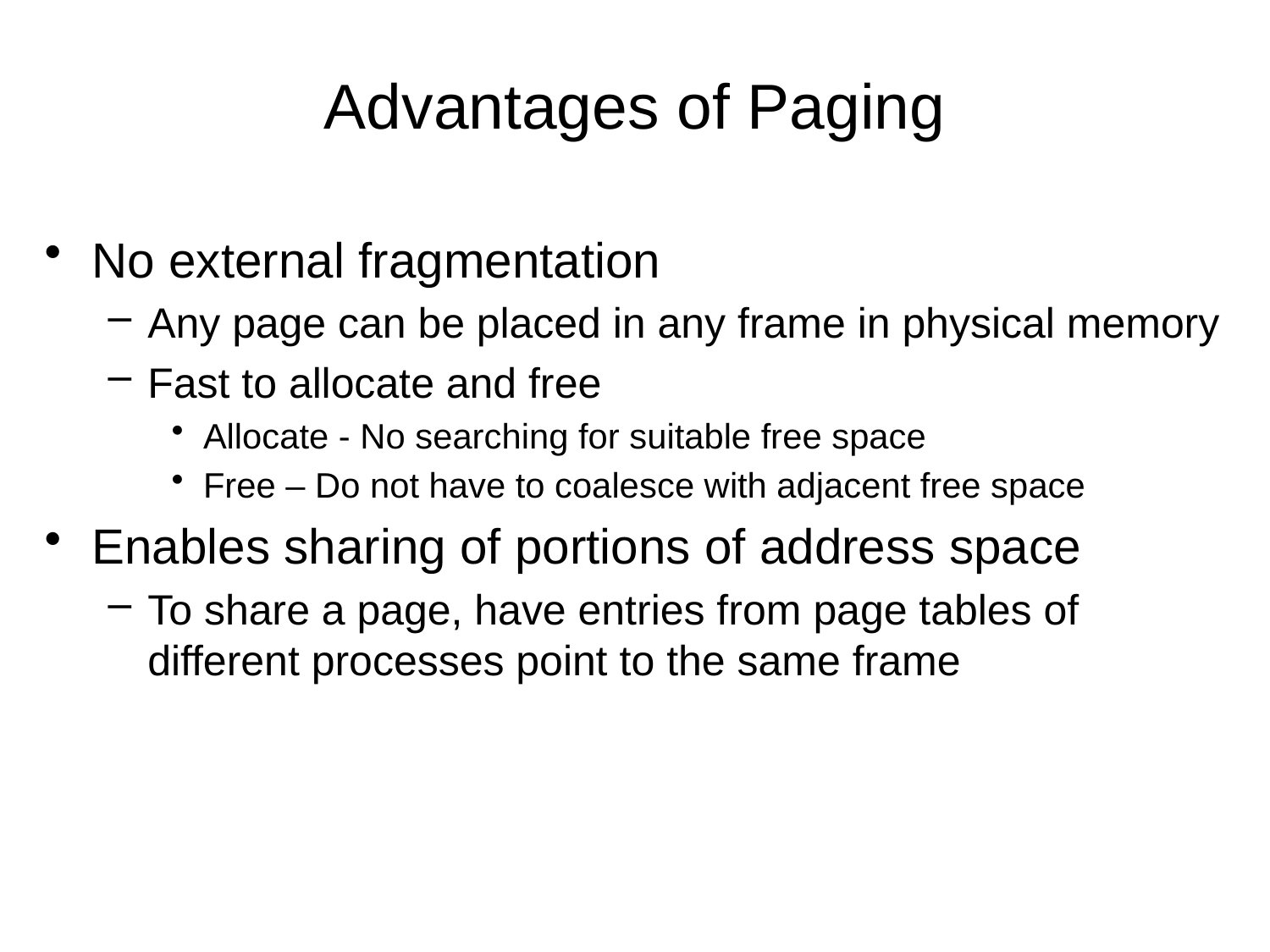

# Advantages of Paging
No external fragmentation
Any page can be placed in any frame in physical memory
Fast to allocate and free
Allocate - No searching for suitable free space
Free – Do not have to coalesce with adjacent free space
Enables sharing of portions of address space
To share a page, have entries from page tables of different processes point to the same frame